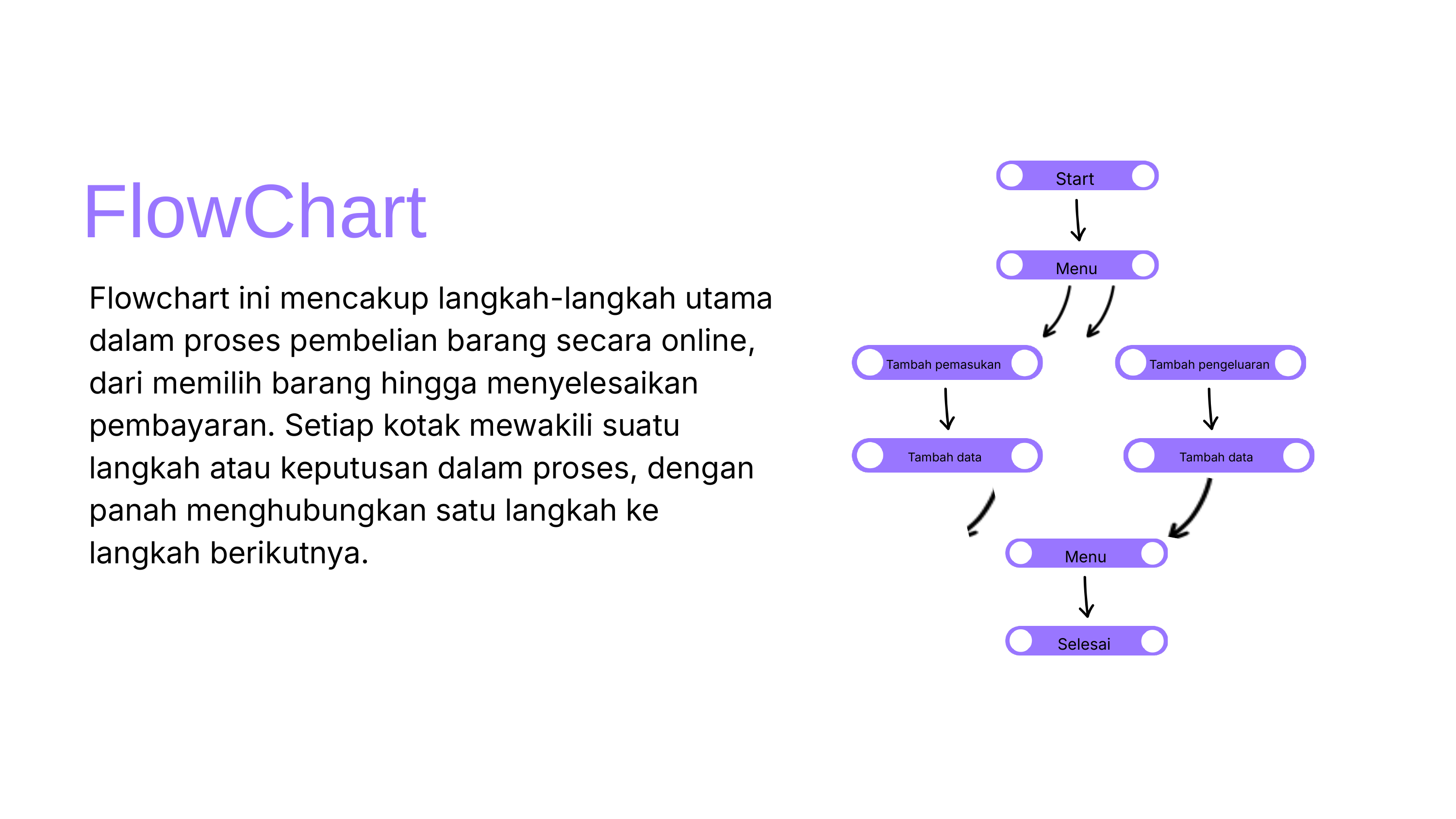

Start
FlowChart

Menu
Flowchart ini mencakup langkah-langkah utama dalam proses pembelian barang secara online, dari memilih barang hingga menyelesaikan pembayaran. Setiap kotak mewakili suatu langkah atau keputusan dalam proses, dengan panah menghubungkan satu langkah ke langkah berikutnya.

Tambah pemasukan

Tambah pengeluaran

Tambah data

Tambah data

Menu

Selesai